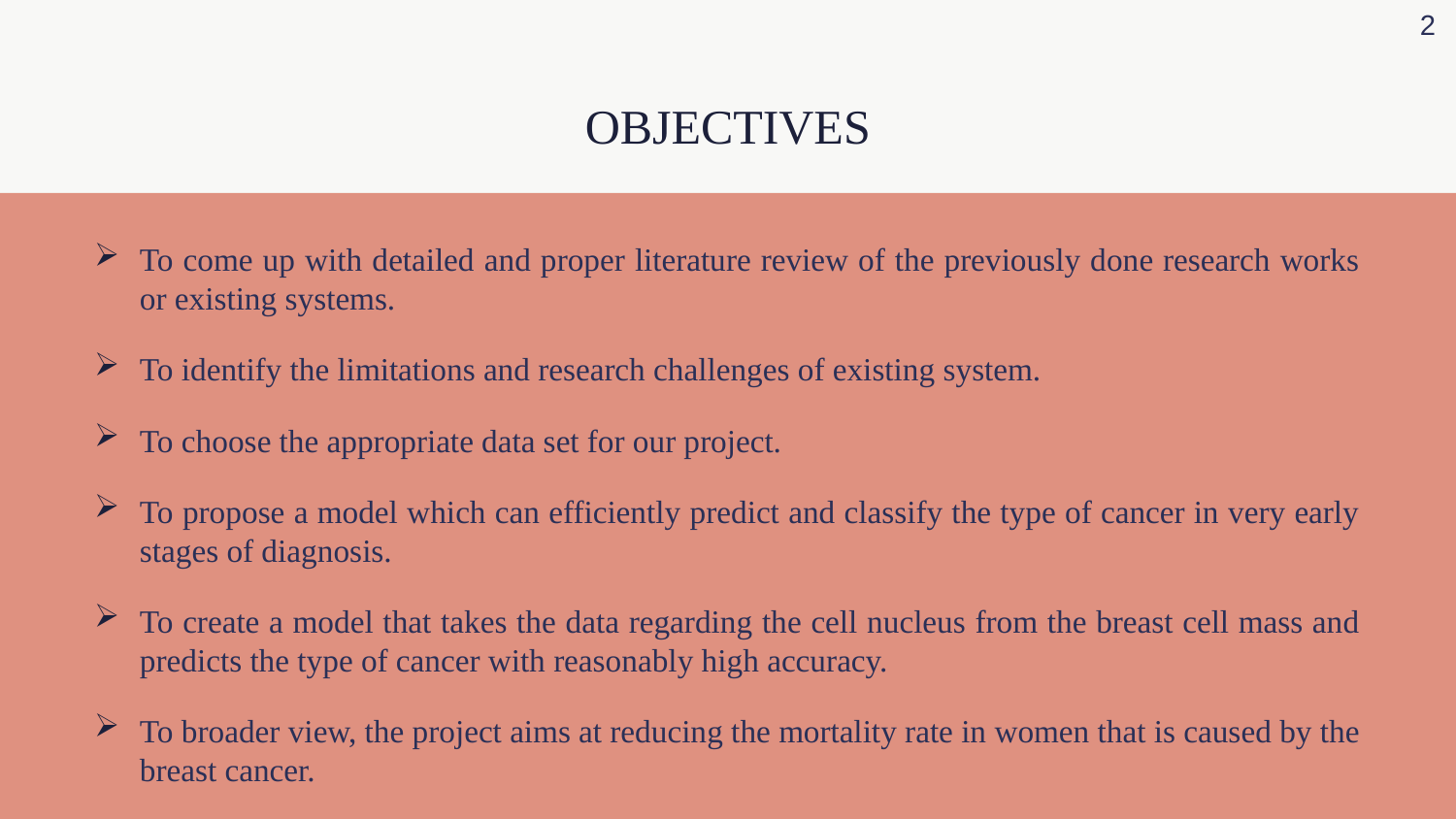

2
OBJECTIVES
To come up with detailed and proper literature review of the previously done research works or existing systems.
To identify the limitations and research challenges of existing system.
To choose the appropriate data set for our project.
To propose a model which can efficiently predict and classify the type of cancer in very early stages of diagnosis.
To create a model that takes the data regarding the cell nucleus from the breast cell mass and predicts the type of cancer with reasonably high accuracy.
To broader view, the project aims at reducing the mortality rate in women that is caused by the breast cancer.